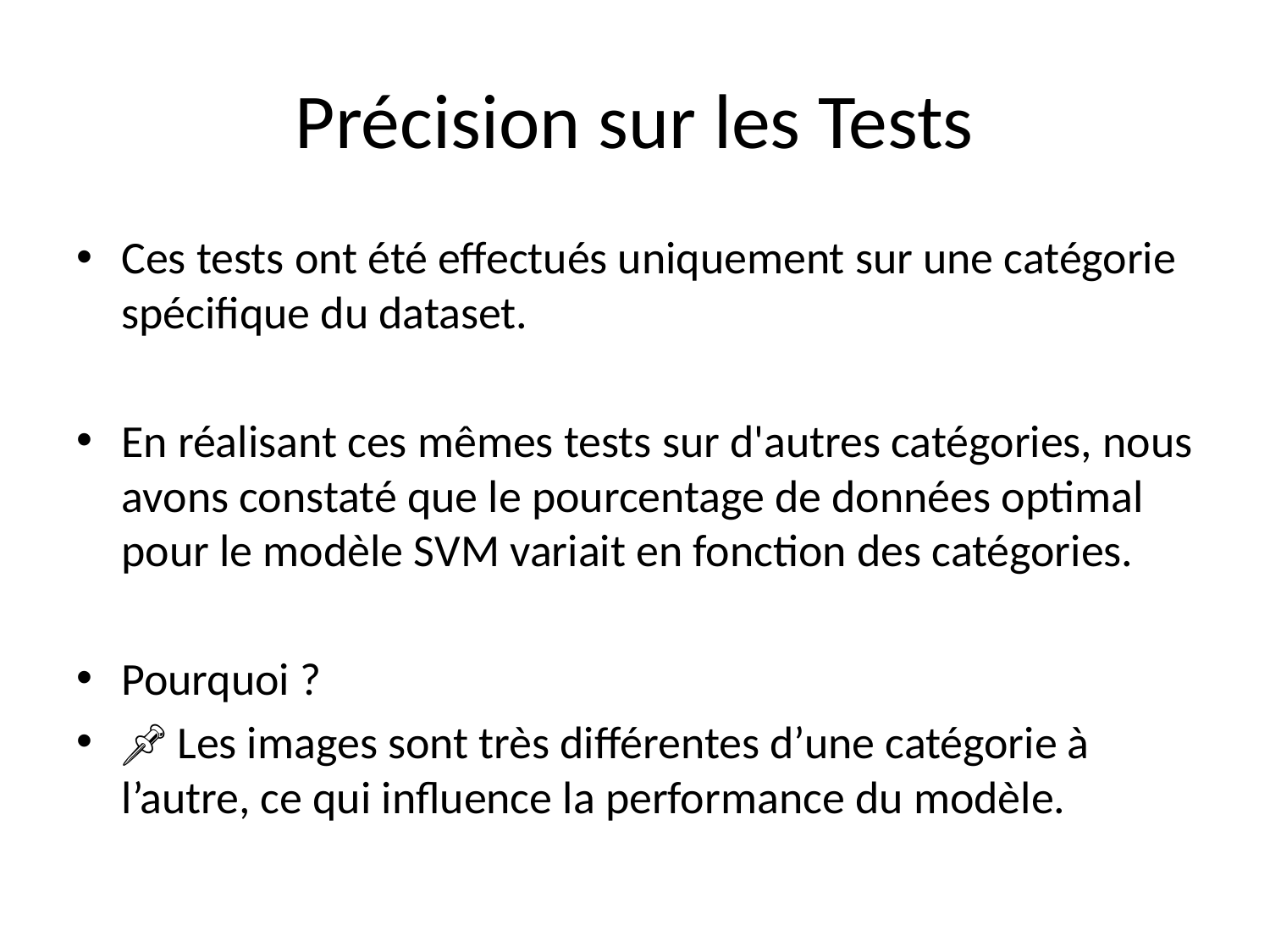

# Précision sur les Tests
Ces tests ont été effectués uniquement sur une catégorie spécifique du dataset.

En réalisant ces mêmes tests sur d'autres catégories, nous avons constaté que le pourcentage de données optimal pour le modèle SVM variait en fonction des catégories.

Pourquoi ?
📌 Les images sont très différentes d’une catégorie à l’autre, ce qui influence la performance du modèle.